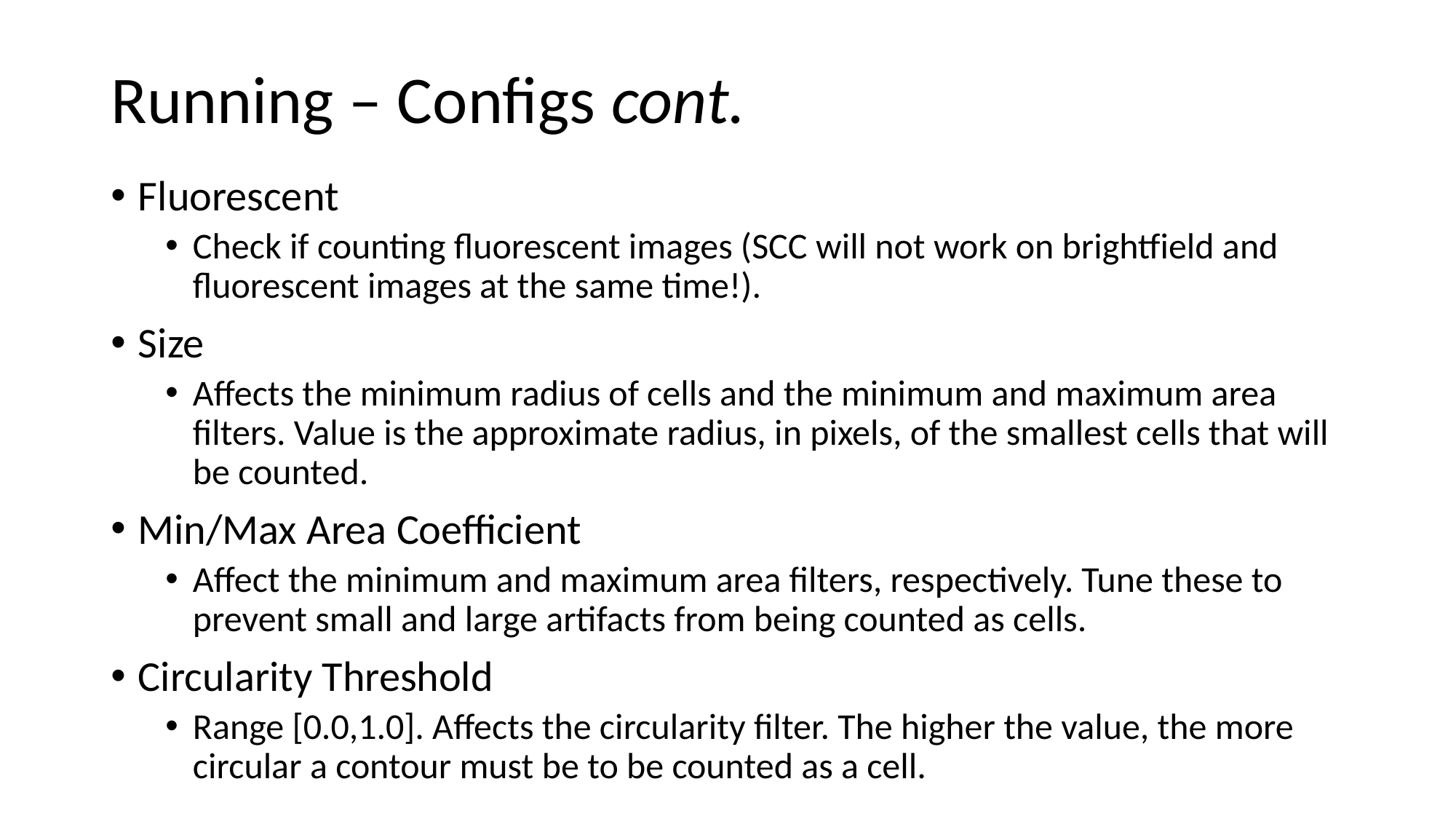

# Running – Configs cont.
Fluorescent
Check if counting fluorescent images (SCC will not work on brightfield and fluorescent images at the same time!).
Size
Affects the minimum radius of cells and the minimum and maximum area filters. Value is the approximate radius, in pixels, of the smallest cells that will be counted.
Min/Max Area Coefficient
Affect the minimum and maximum area filters, respectively. Tune these to prevent small and large artifacts from being counted as cells.
Circularity Threshold
Range [0.0,1.0]. Affects the circularity filter. The higher the value, the more circular a contour must be to be counted as a cell.